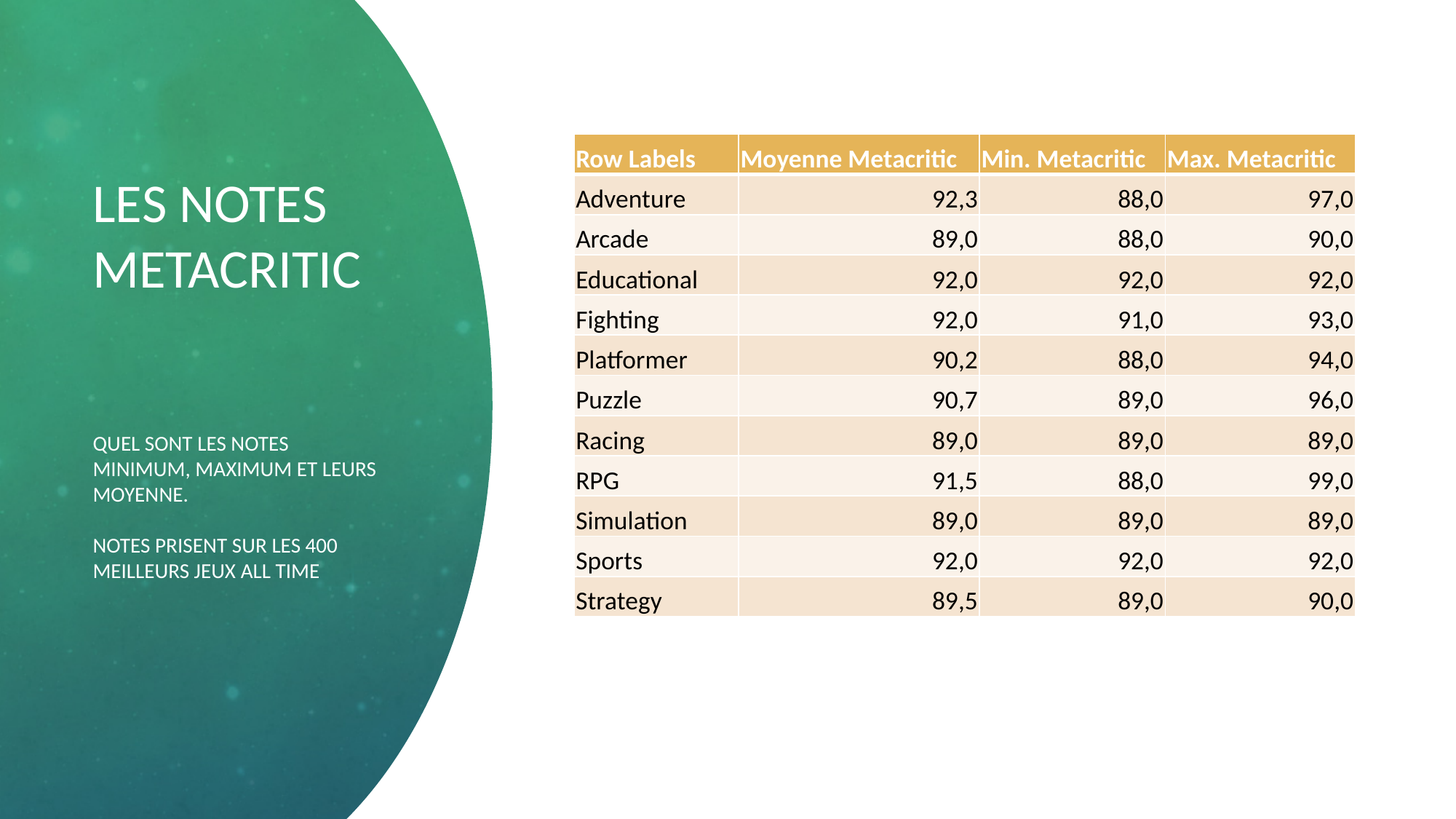

# Les notes metacritic Quel sont les notes minimum, maximum et leurs Moyenne. Notes prisent sur les 400 meilleurs jeux all time
| Row Labels | Moyenne Metacritic | Min. Metacritic | Max. Metacritic |
| --- | --- | --- | --- |
| Adventure | 92,3 | 88,0 | 97,0 |
| Arcade | 89,0 | 88,0 | 90,0 |
| Educational | 92,0 | 92,0 | 92,0 |
| Fighting | 92,0 | 91,0 | 93,0 |
| Platformer | 90,2 | 88,0 | 94,0 |
| Puzzle | 90,7 | 89,0 | 96,0 |
| Racing | 89,0 | 89,0 | 89,0 |
| RPG | 91,5 | 88,0 | 99,0 |
| Simulation | 89,0 | 89,0 | 89,0 |
| Sports | 92,0 | 92,0 | 92,0 |
| Strategy | 89,5 | 89,0 | 90,0 |